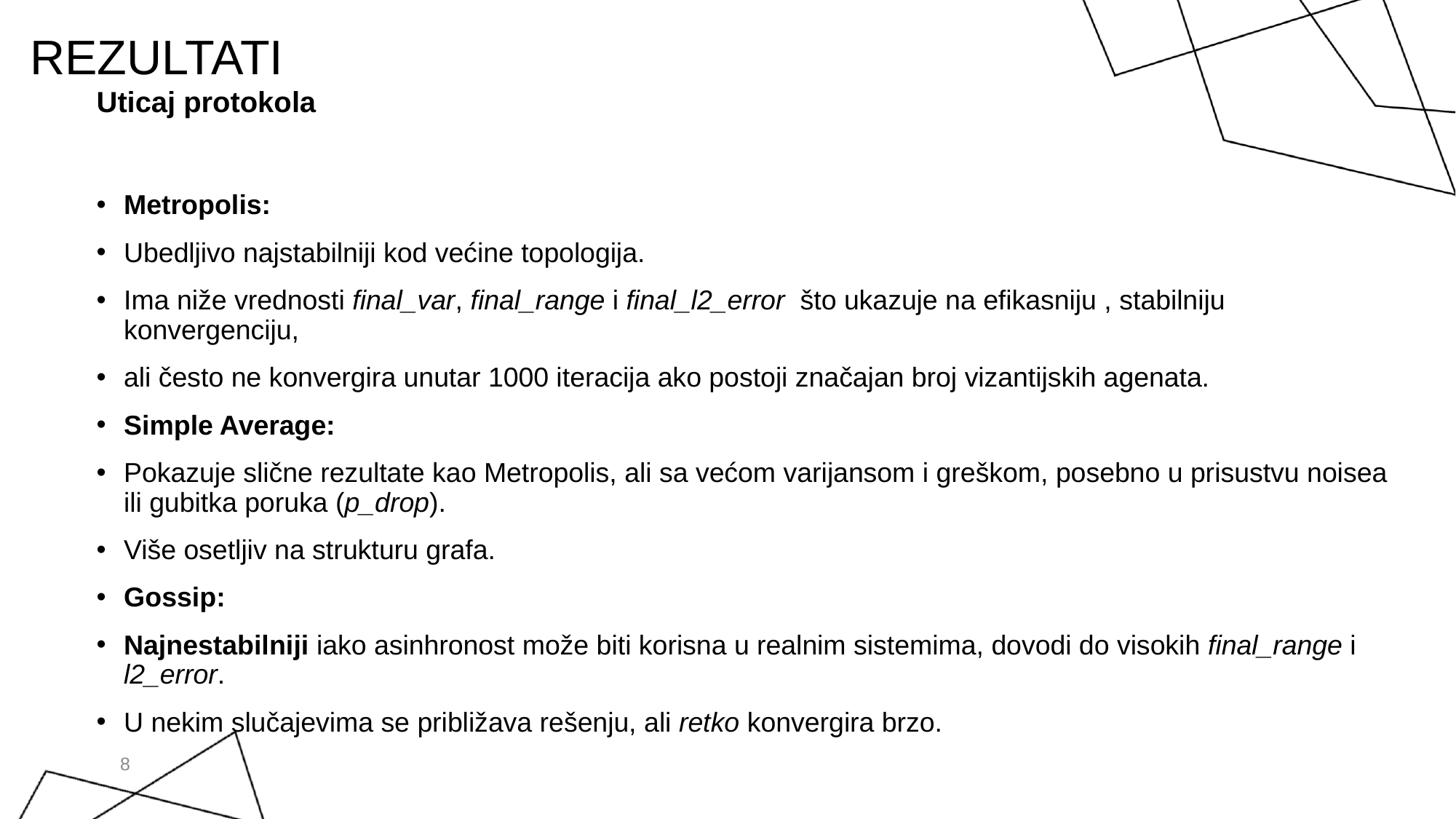

# Rezultati
Uticaj protokola
Metropolis:
Ubedljivo najstabilniji kod većine topologija.
Ima niže vrednosti final_var, final_range i final_l2_error  što ukazuje na efikasniju , stabilniju konvergenciju,
ali često ne konvergira unutar 1000 iteracija ako postoji značajan broj vizantijskih agenata.
Simple Average:
Pokazuje slične rezultate kao Metropolis, ali sa većom varijansom i greškom, posebno u prisustvu noisea ili gubitka poruka (p_drop).
Više osetljiv na strukturu grafa.
Gossip:
Najnestabilniji iako asinhronost može biti korisna u realnim sistemima, dovodi do visokih final_range i l2_error.
U nekim slučajevima se približava rešenju, ali retko konvergira brzo.

8